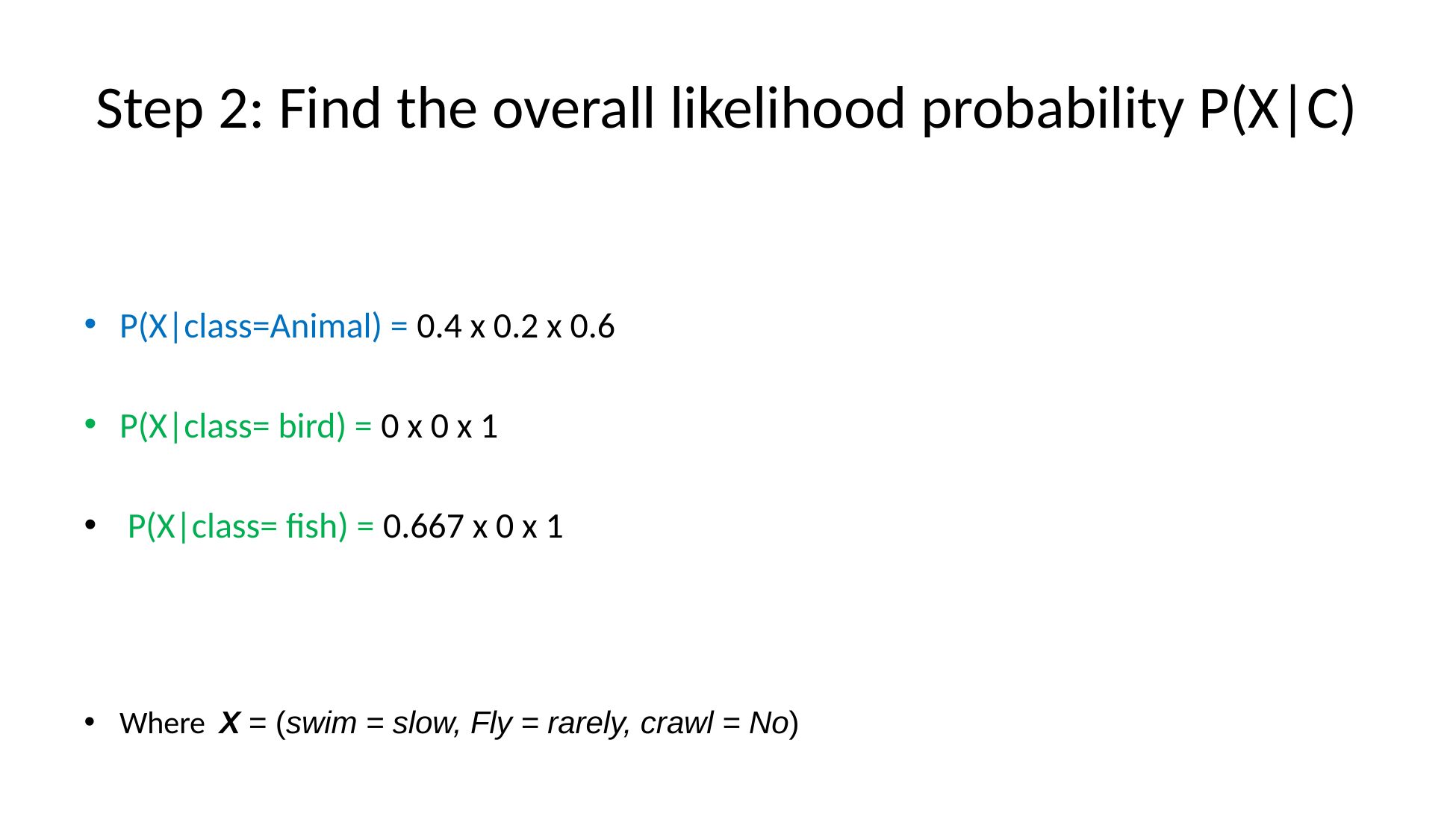

# Step 2: Find the overall likelihood probability P(X|C)

P(X|class=Animal) = 0.4 x 0.2 x 0.6

P(X|class= bird) = 0 x 0 x 1

 P(X|class= fish) = 0.667 x 0 x 1

Where  X = (swim = slow, Fly = rarely, crawl = No)